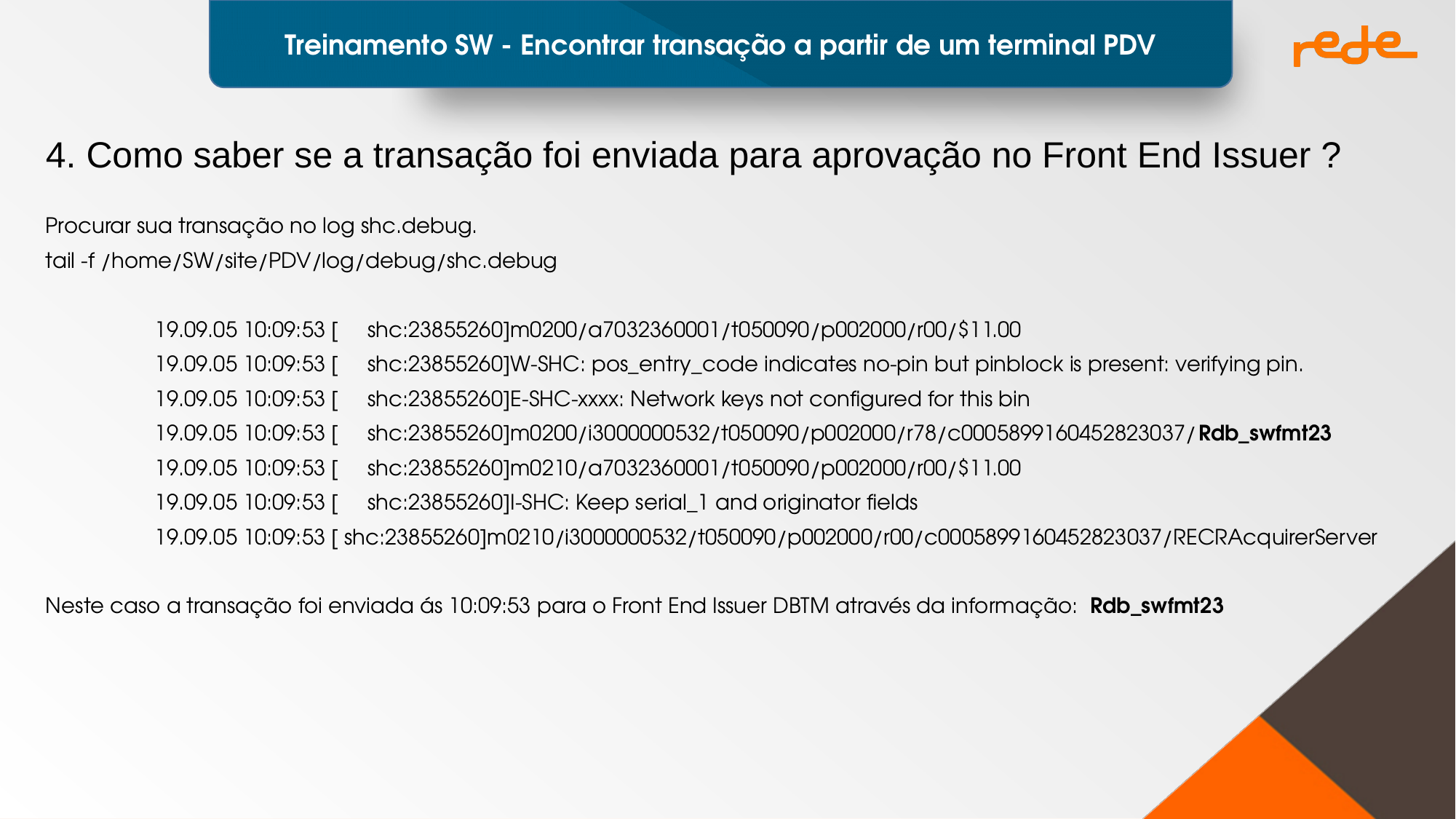

4. Como saber se a transação foi enviada para aprovação no Front End Issuer ?
Procurar sua transação no log shc.debug.
tail -f /home/SW/site/PDV/log/debug/shc.debug

	19.09.05 10:09:53 [     shc:23855260]m0200/a7032360001/t050090/p002000/r00/$11.00
	19.09.05 10:09:53 [     shc:23855260]W-SHC: pos_entry_code indicates no-pin but pinblock is present: verifying pin.
	19.09.05 10:09:53 [     shc:23855260]E-SHC-xxxx: Network keys not configured for this bin
	19.09.05 10:09:53 [     shc:23855260]m0200/i3000000532/t050090/p002000/r78/c0005899160452823037/Rdb_swfmt23
	19.09.05 10:09:53 [     shc:23855260]m0210/a7032360001/t050090/p002000/r00/$11.00
	19.09.05 10:09:53 [     shc:23855260]I-SHC: Keep serial_1 and originator fields
	19.09.05 10:09:53 [ shc:23855260]m0210/i3000000532/t050090/p002000/r00/c0005899160452823037/RECRAcquirerServer

Neste caso a transação foi enviada ás 10:09:53 para o Front End Issuer DBTM através da informação:  Rdb_swfmt23